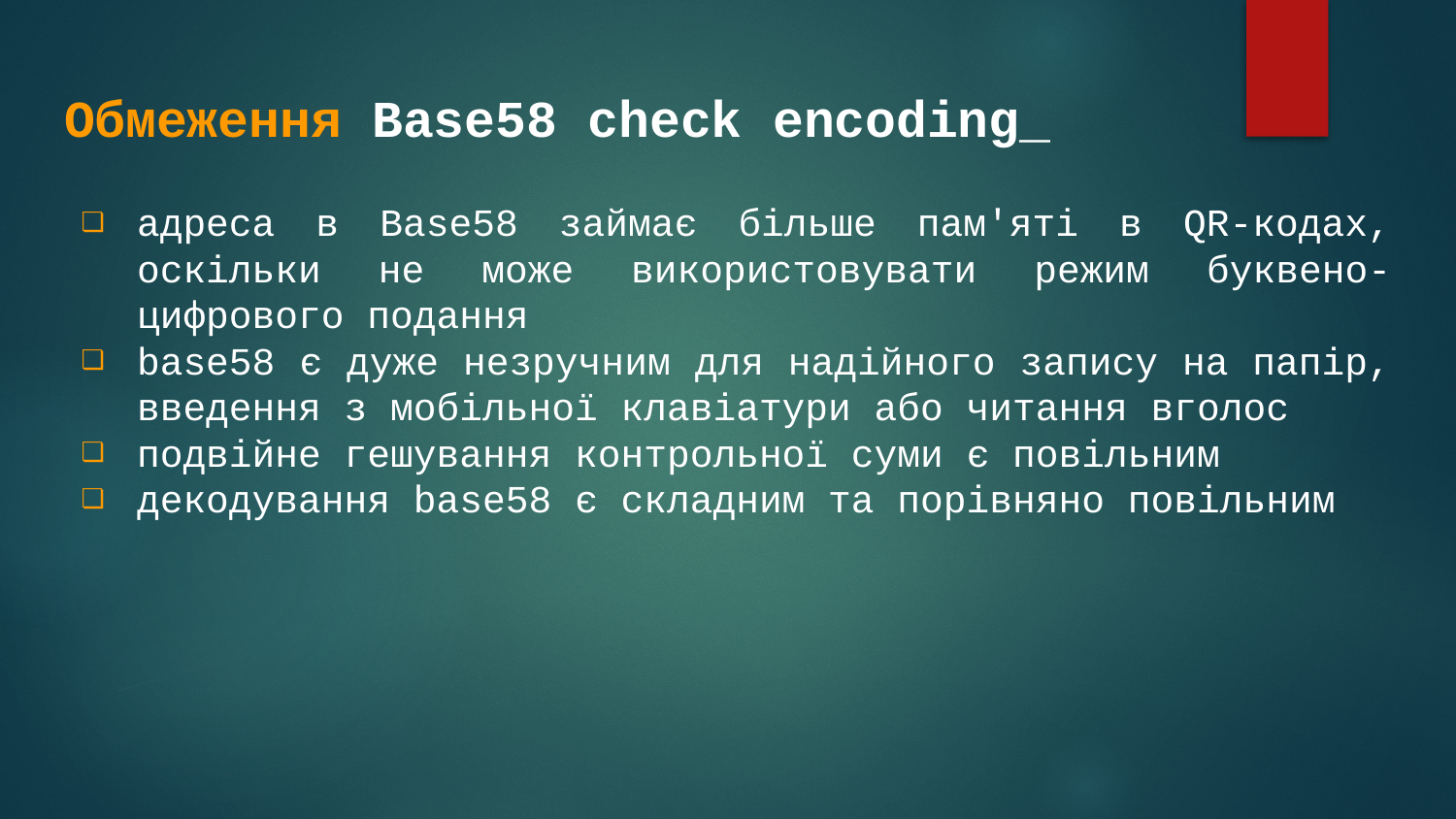

# Обмеження Base58 check encoding_
адреса в Base58 займає більше пам'яті в QR-кодах, оскільки не може використовувати режим буквено-цифрового подання
base58 є дуже незручним для надійного запису на папір, введення з мобільної клавіатури або читання вголос
подвійне гешування контрольної суми є повільним
декодування base58 є складним та порівняно повільним